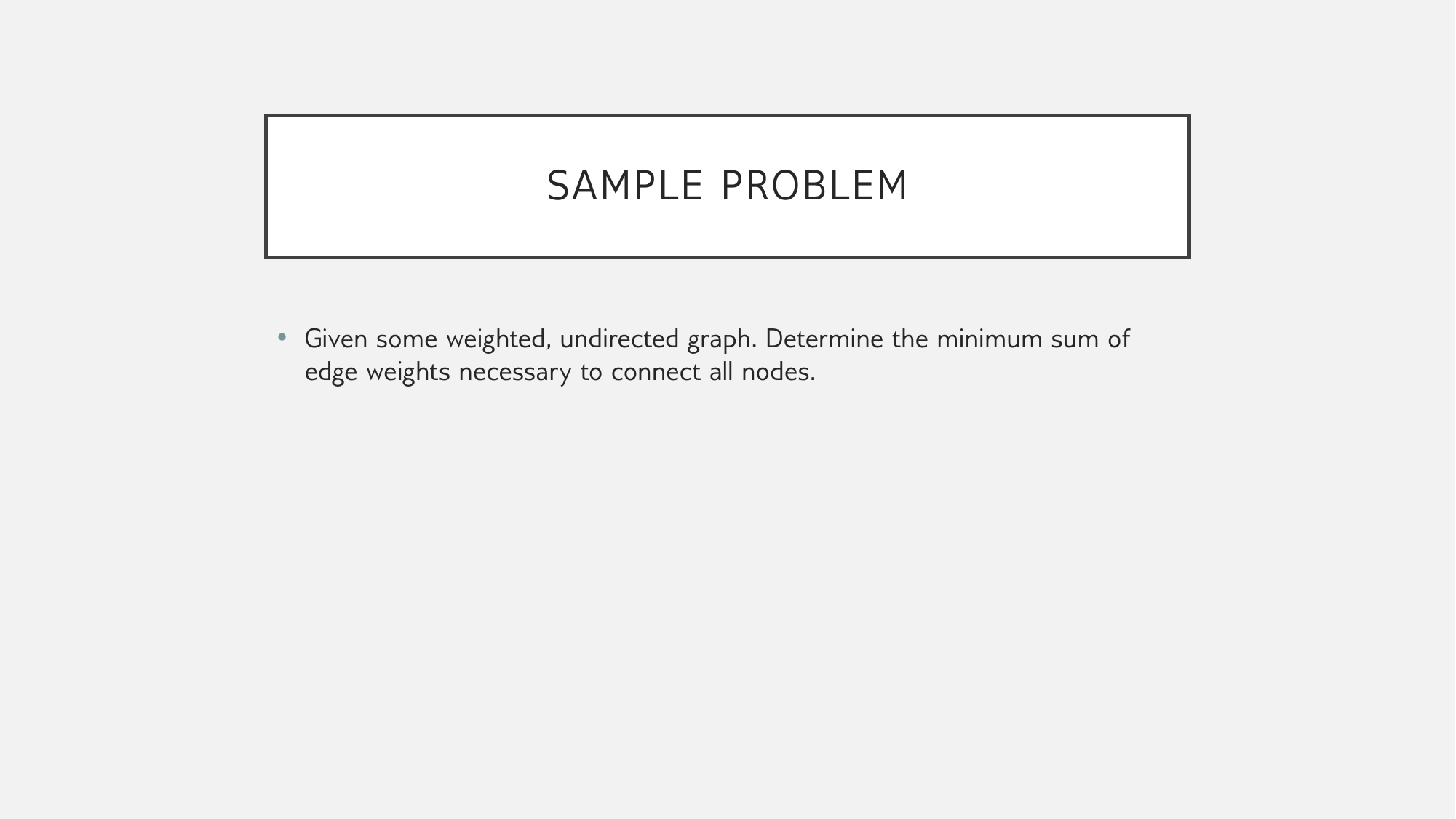

# Sample Problem
Given some weighted, undirected graph. Determine the minimum sum of edge weights necessary to connect all nodes.